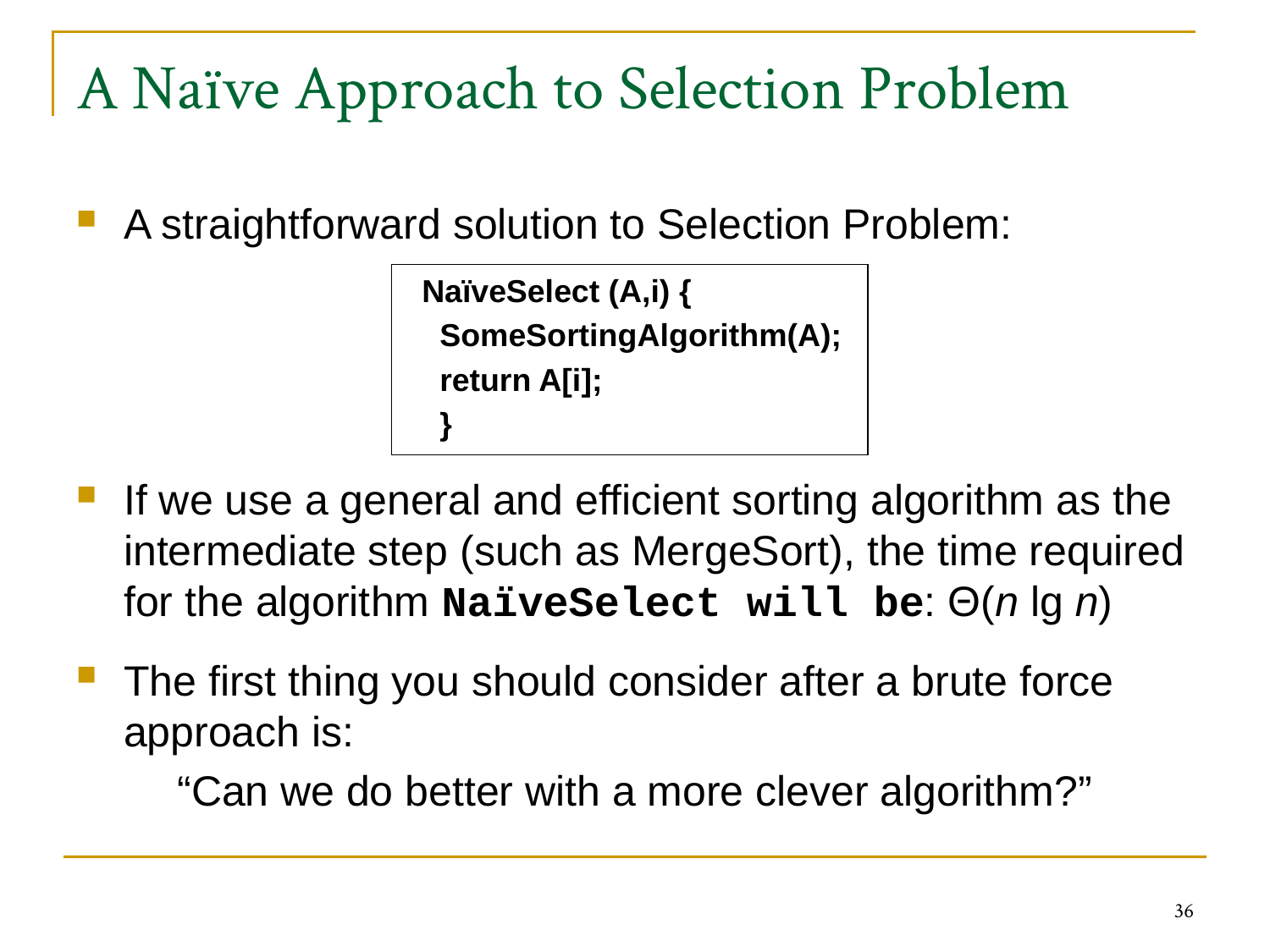

# A Naïve Approach to Selection Problem
A straightforward solution to Selection Problem:

If we use a general and efficient sorting algorithm as the intermediate step (such as MergeSort), the time required for the algorithm NaïveSelect will be: Θ(n lg n)

The first thing you should consider after a brute force approach is:
“Can we do better with a more clever algorithm?”
  NaïveSelect (A,i) {
    SomeSortingAlgorithm(A);
    return A[i];
    }
36